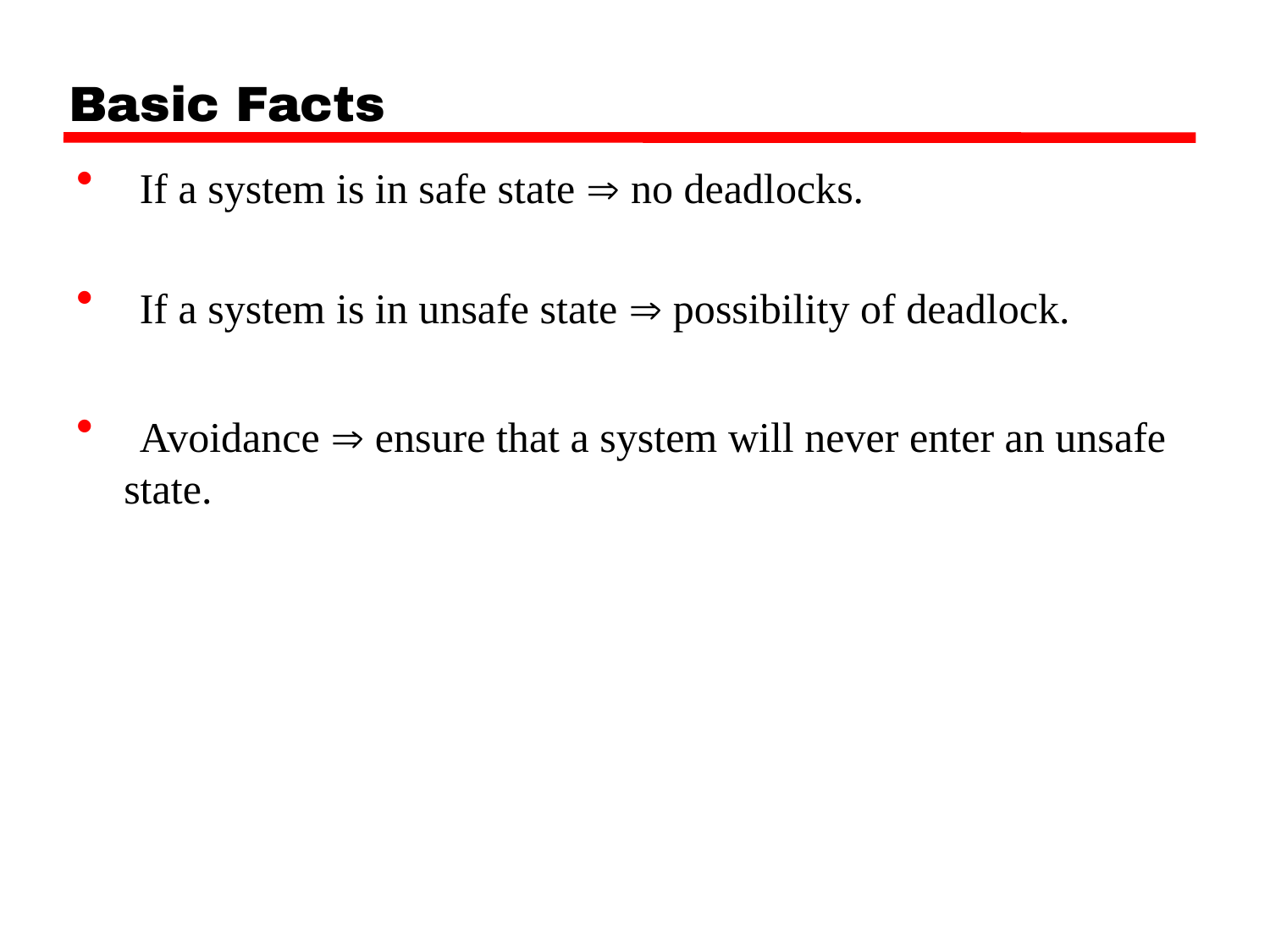

# Basic Facts
 If a system is in safe state ⇒ no deadlocks.
 If a system is in unsafe state ⇒ possibility of deadlock.
 Avoidance ⇒ ensure that a system will never enter an unsafe state.